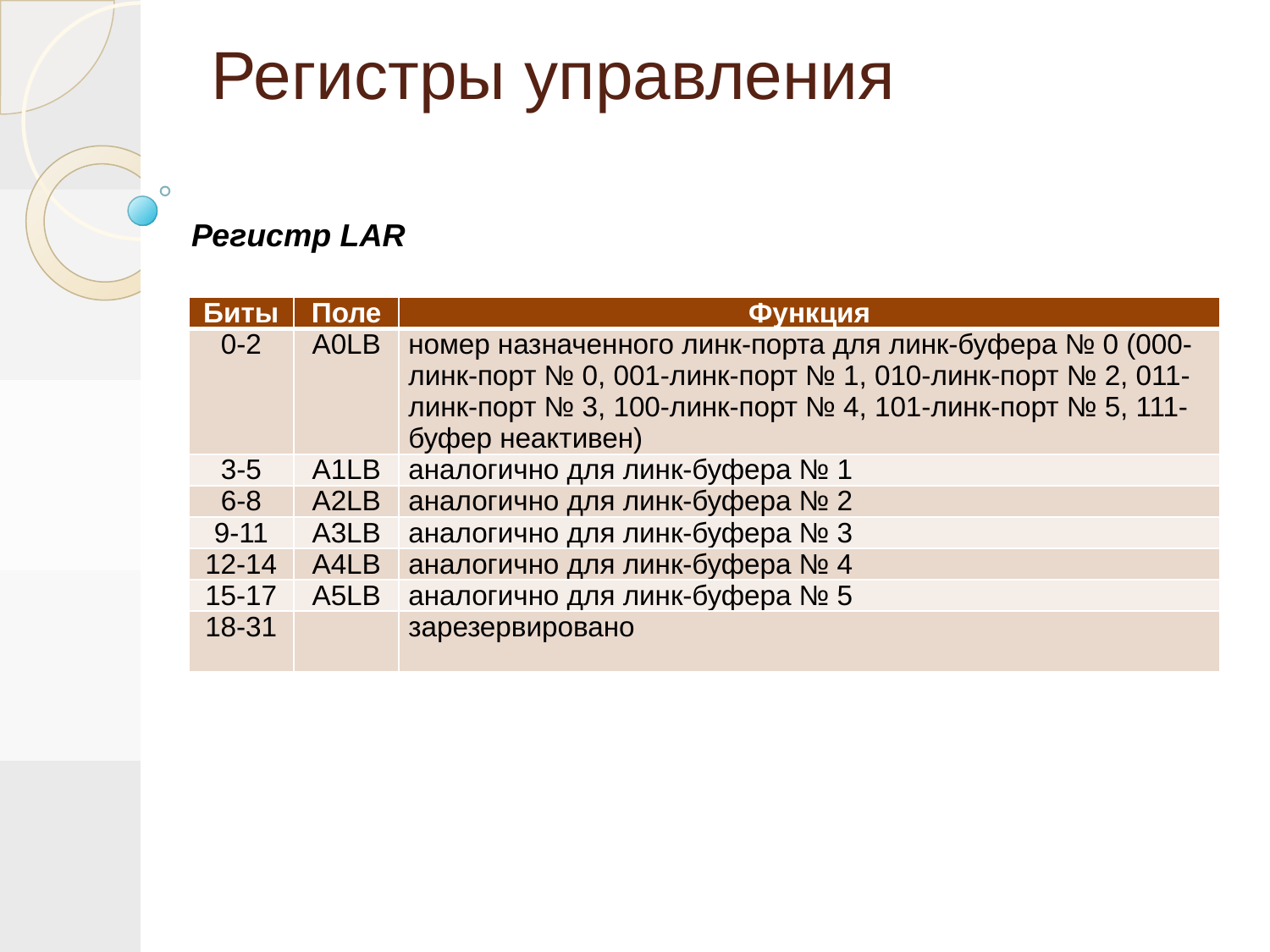

# Регистры управления
Регистр LAR
| Биты | Поле | Функция |
| --- | --- | --- |
| 0-2 | A0LB | номер назначенного линк-порта для линк-буфера № 0 (000-линк-порт № 0, 001-линк-порт № 1, 010-линк-порт № 2, 011-линк-порт № 3, 100-линк-порт № 4, 101-линк-порт № 5, 111-буфер неактивен) |
| 3-5 | A1LB | аналогично для линк-буфера № 1 |
| 6-8 | A2LB | аналогично для линк-буфера № 2 |
| 9-11 | A3LB | аналогично для линк-буфера № 3 |
| 12-14 | A4LB | аналогично для линк-буфера № 4 |
| 15-17 | A5LB | аналогично для линк-буфера № 5 |
| 18-31 |  | зарезервировано |